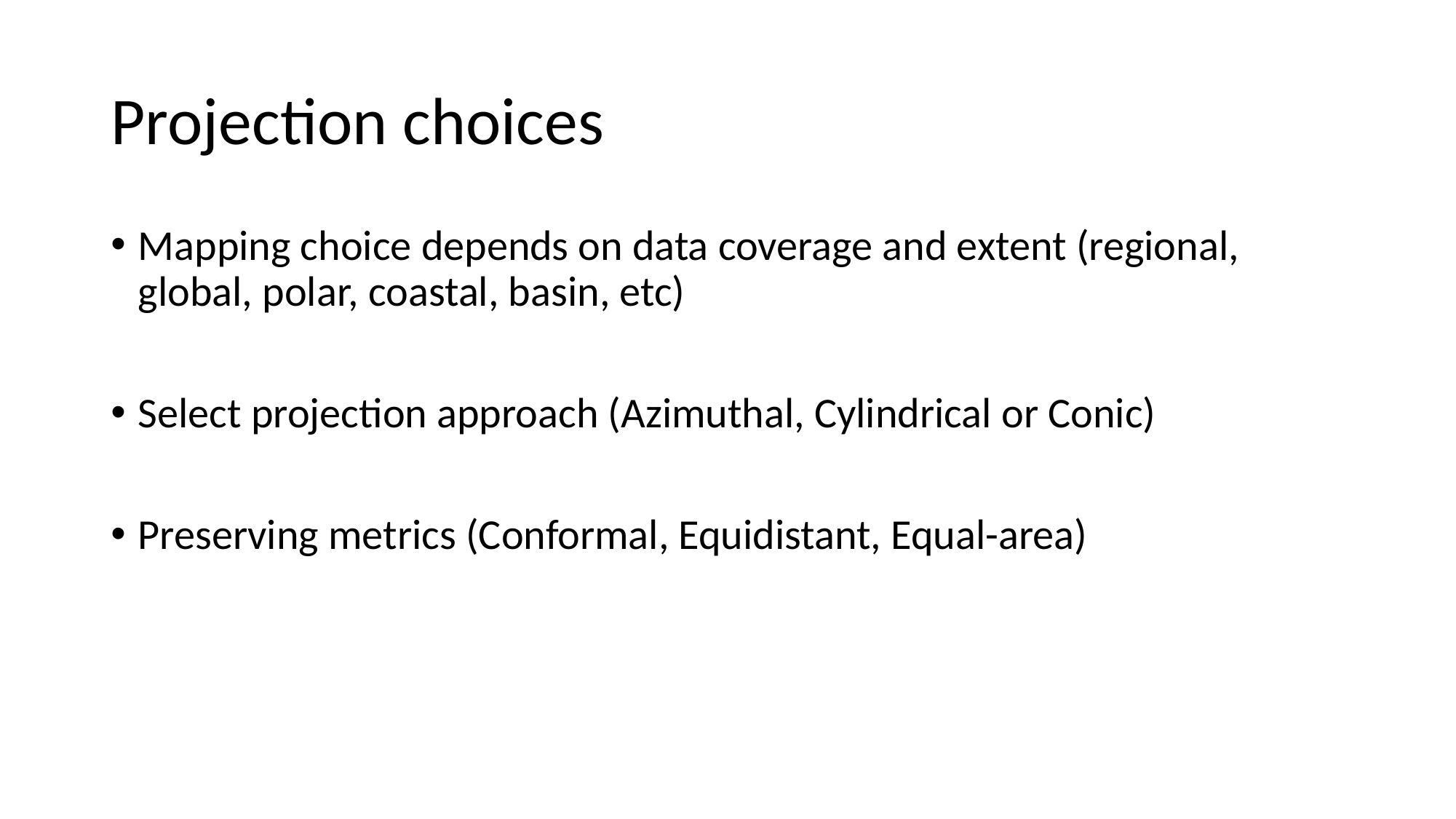

# Projection choices
Mapping choice depends on data coverage and extent (regional, global, polar, coastal, basin, etc)

Select projection approach (Azimuthal, Cylindrical or Conic)

Preserving metrics (Conformal, Equidistant, Equal-area)